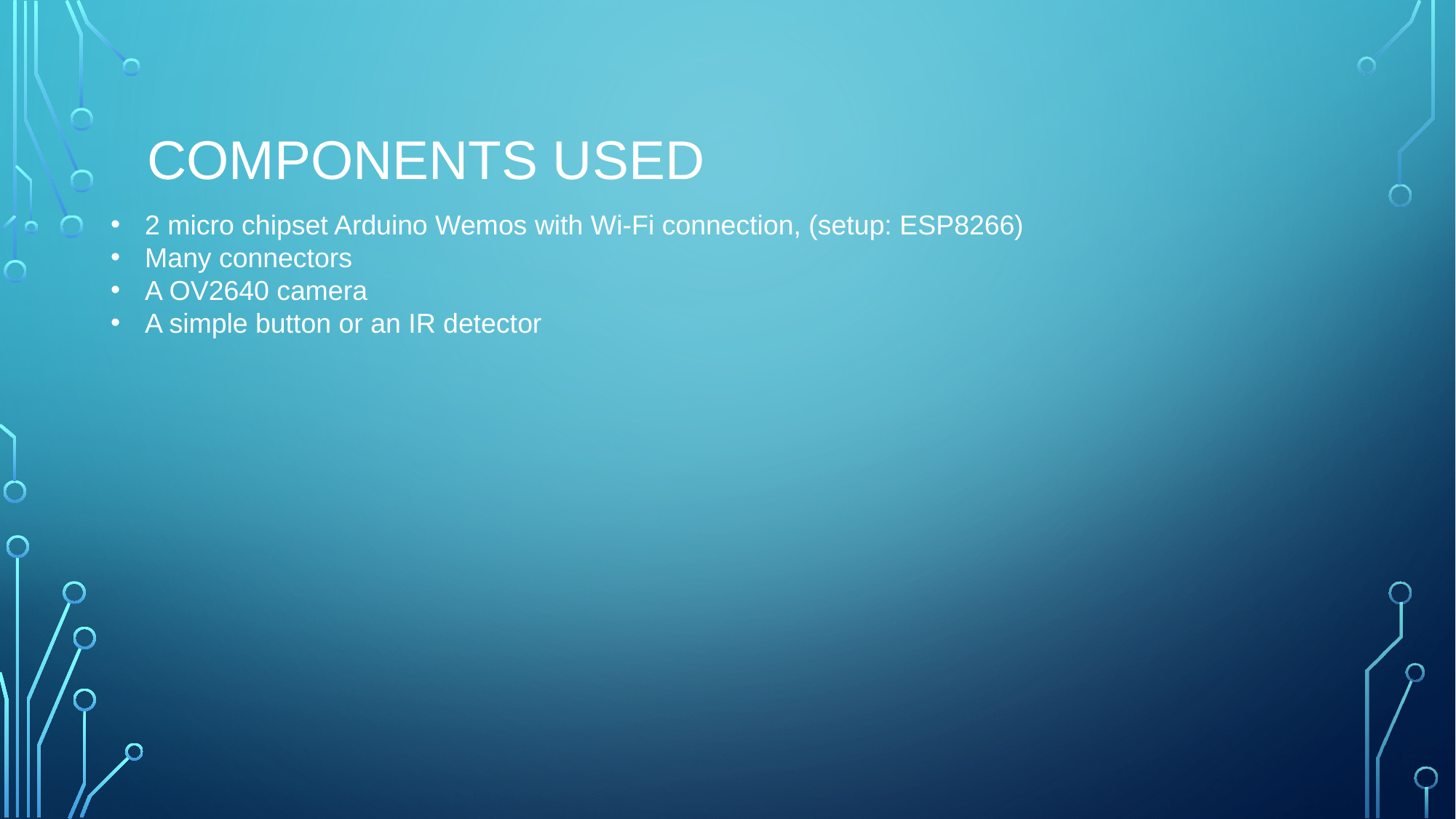

# Components used
2 micro chipset Arduino Wemos with Wi-Fi connection, (setup: ESP8266)
Many connectors
A OV2640 camera
A simple button or an IR detector